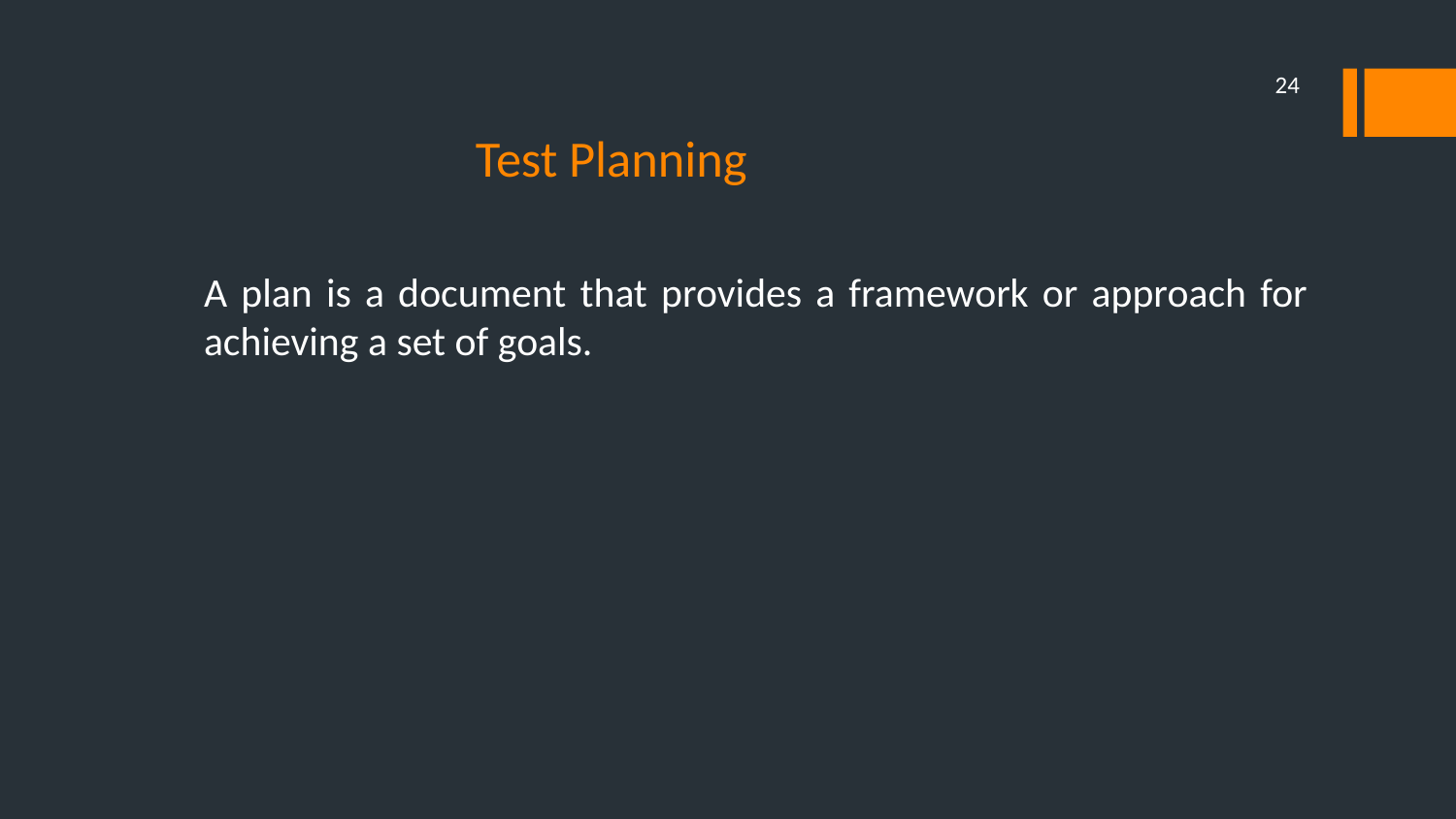

24
# Test Planning

A plan is a document that provides a framework or approach for achieving a set of goals.